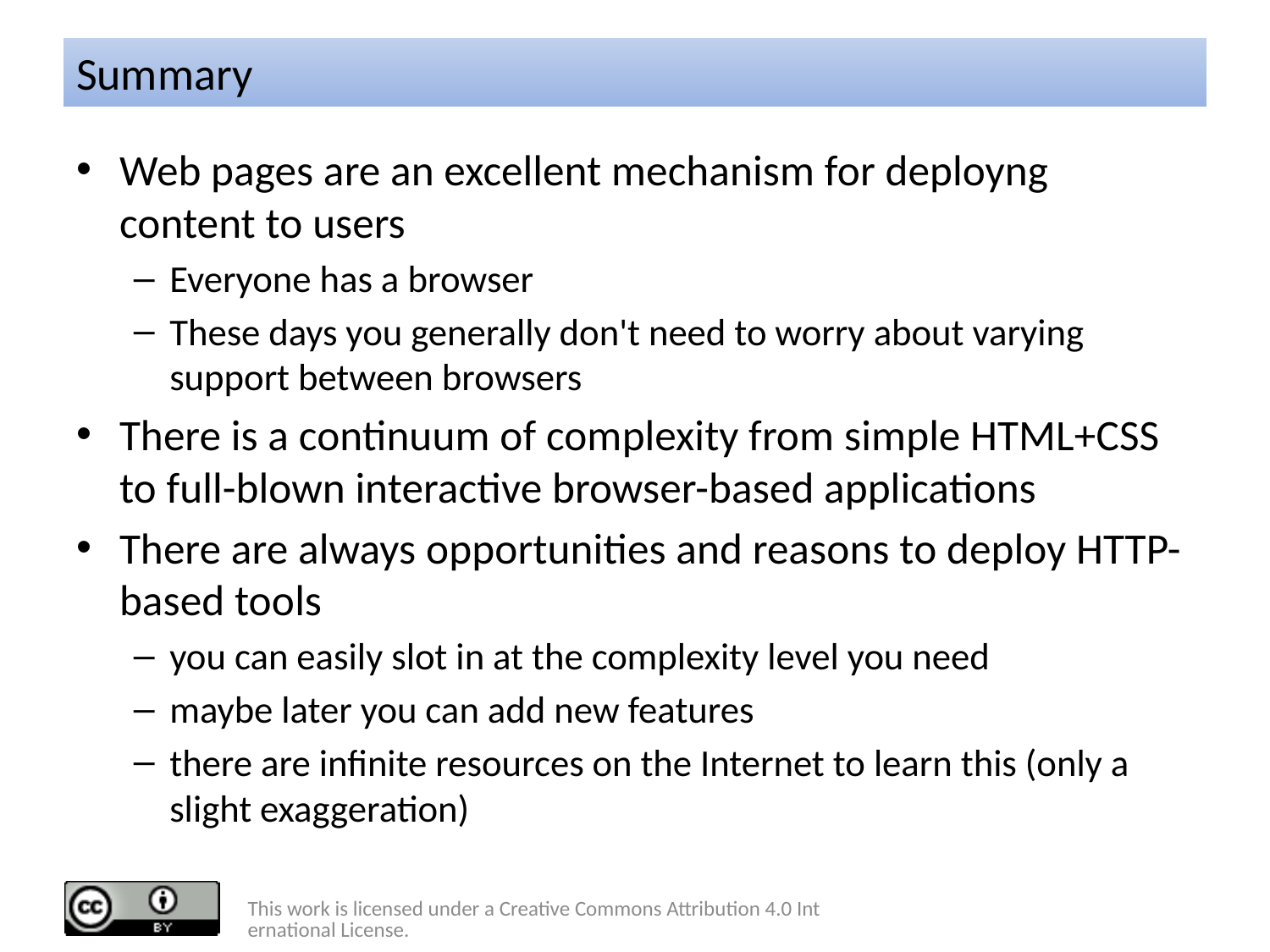

# Summary
Web pages are an excellent mechanism for deployng content to users
Everyone has a browser
These days you generally don't need to worry about varying support between browsers
There is a continuum of complexity from simple HTML+CSS to full-blown interactive browser-based applications
There are always opportunities and reasons to deploy HTTP-based tools
you can easily slot in at the complexity level you need
maybe later you can add new features
there are infinite resources on the Internet to learn this (only a slight exaggeration)
This work is licensed under a Creative Commons Attribution 4.0 International License.